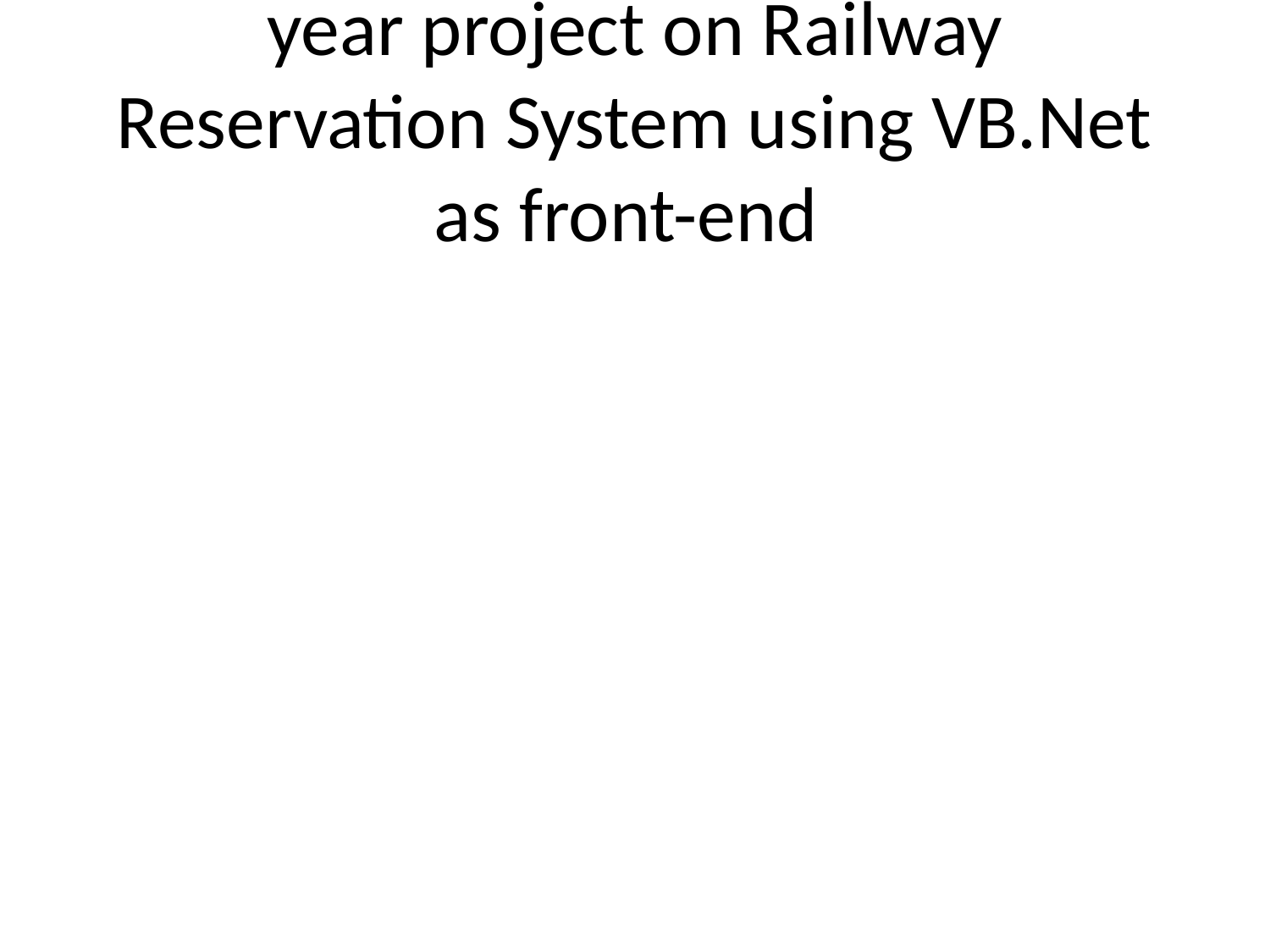

# year project on Railway Reservation System using VB.Net as front-end